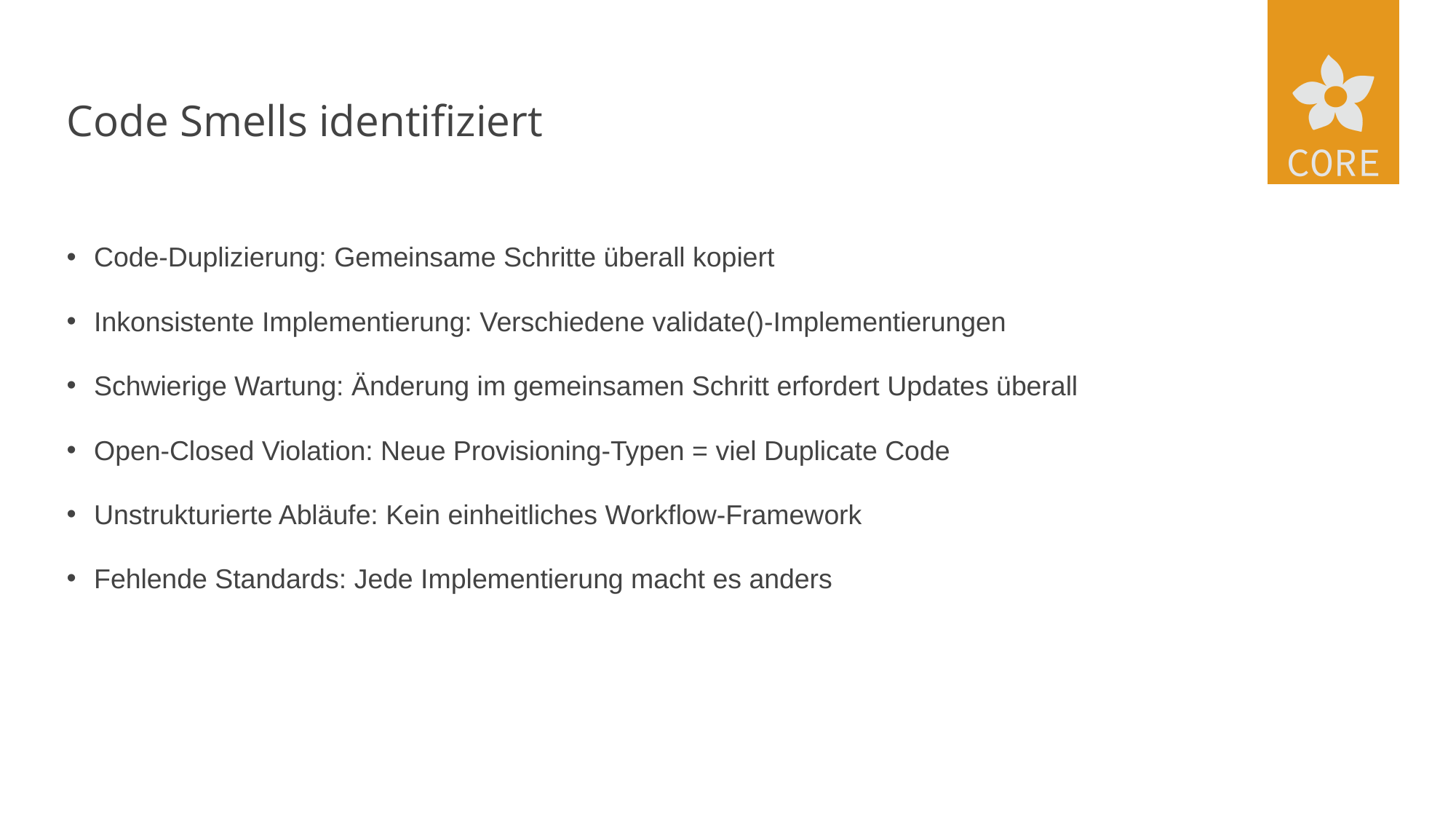

# Code Smells identifiziert
Code-Duplizierung: Gemeinsame Schritte überall kopiert
Inkonsistente Implementierung: Verschiedene validate()-Implementierungen
Schwierige Wartung: Änderung im gemeinsamen Schritt erfordert Updates überall
Open-Closed Violation: Neue Provisioning-Typen = viel Duplicate Code
Unstrukturierte Abläufe: Kein einheitliches Workflow-Framework
Fehlende Standards: Jede Implementierung macht es anders